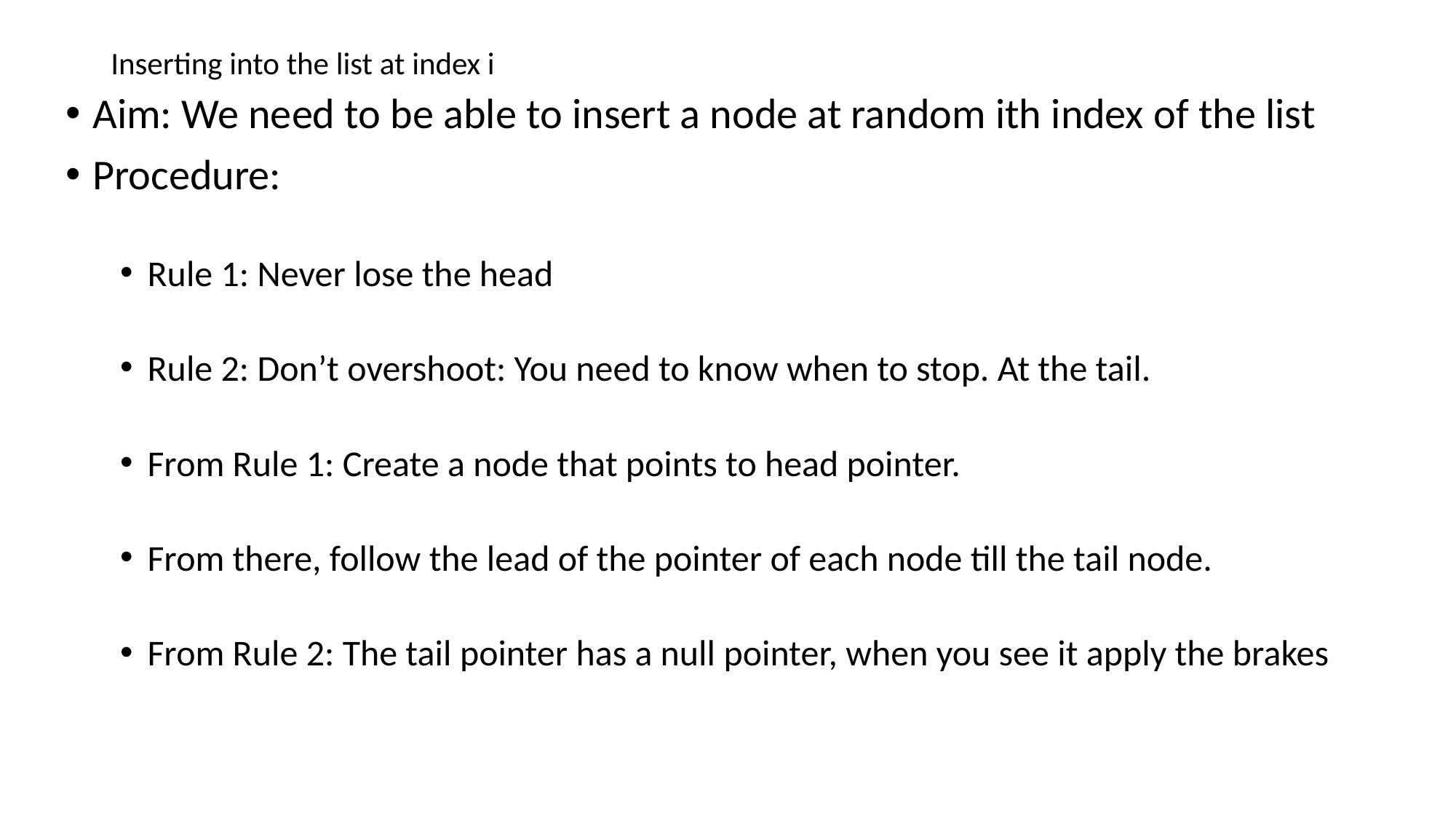

# Inserting into the list at index i
Aim: We need to be able to insert a node at random ith index of the list
Procedure:
Rule 1: Never lose the head
Rule 2: Don’t overshoot: You need to know when to stop. At the tail.
From Rule 1: Create a node that points to head pointer.
From there, follow the lead of the pointer of each node till the tail node.
From Rule 2: The tail pointer has a null pointer, when you see it apply the brakes